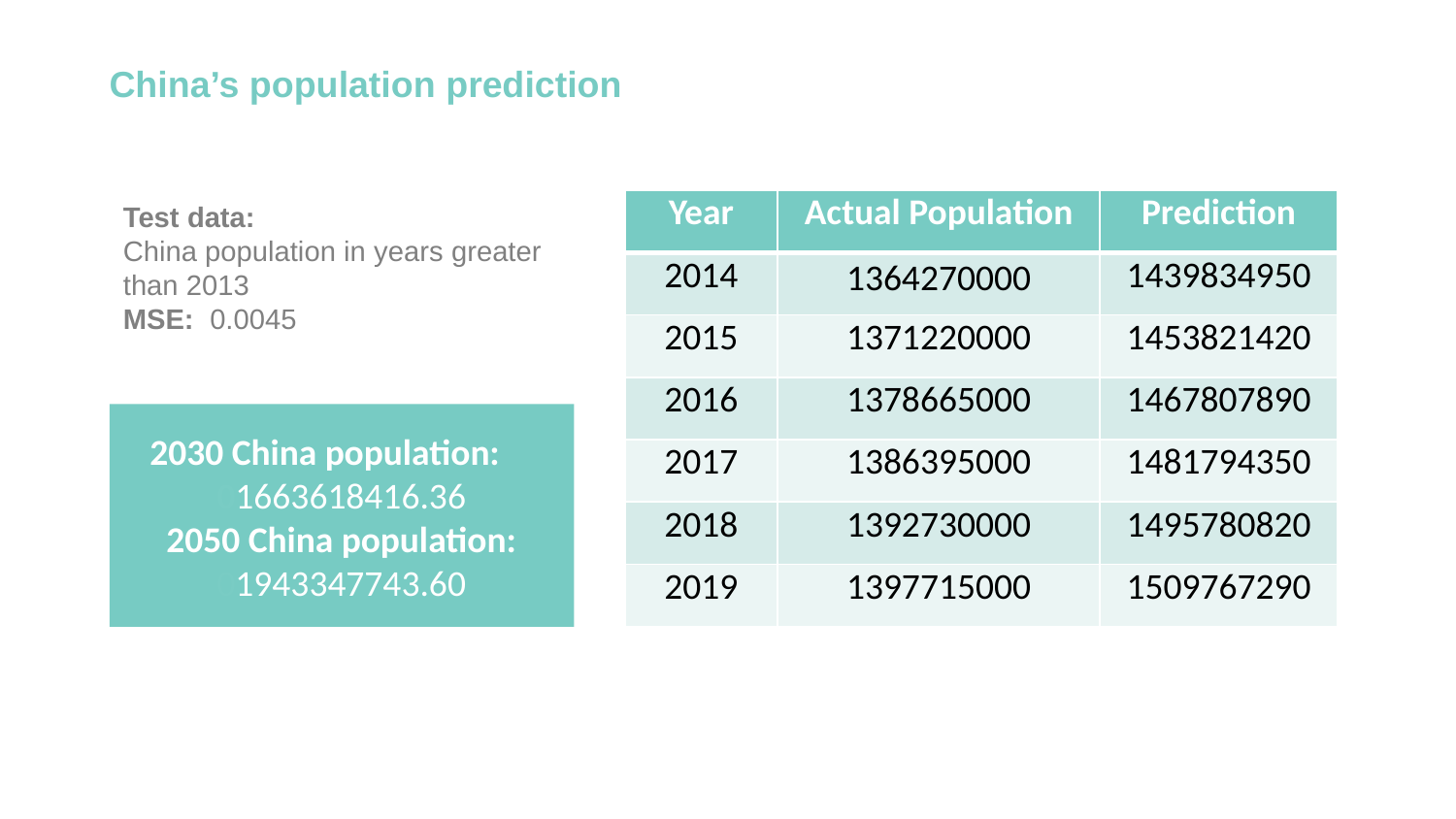

China’s population prediction
| Year | Actual Population | Prediction |
| --- | --- | --- |
| 2014 | 1364270000 | 1439834950 |
| 2015 | 1371220000 | 1453821420 |
| 2016 | 1378665000 | 1467807890 |
| 2017 | 1386395000 | 1481794350 |
| 2018 | 1392730000 | 1495780820 |
| 2019 | 1397715000 | 1509767290 |
Test data:
China population in years greater than 2013
MSE:  0.0045

2030 China population:     01663618416.36
2050 China population: 01943347743.60